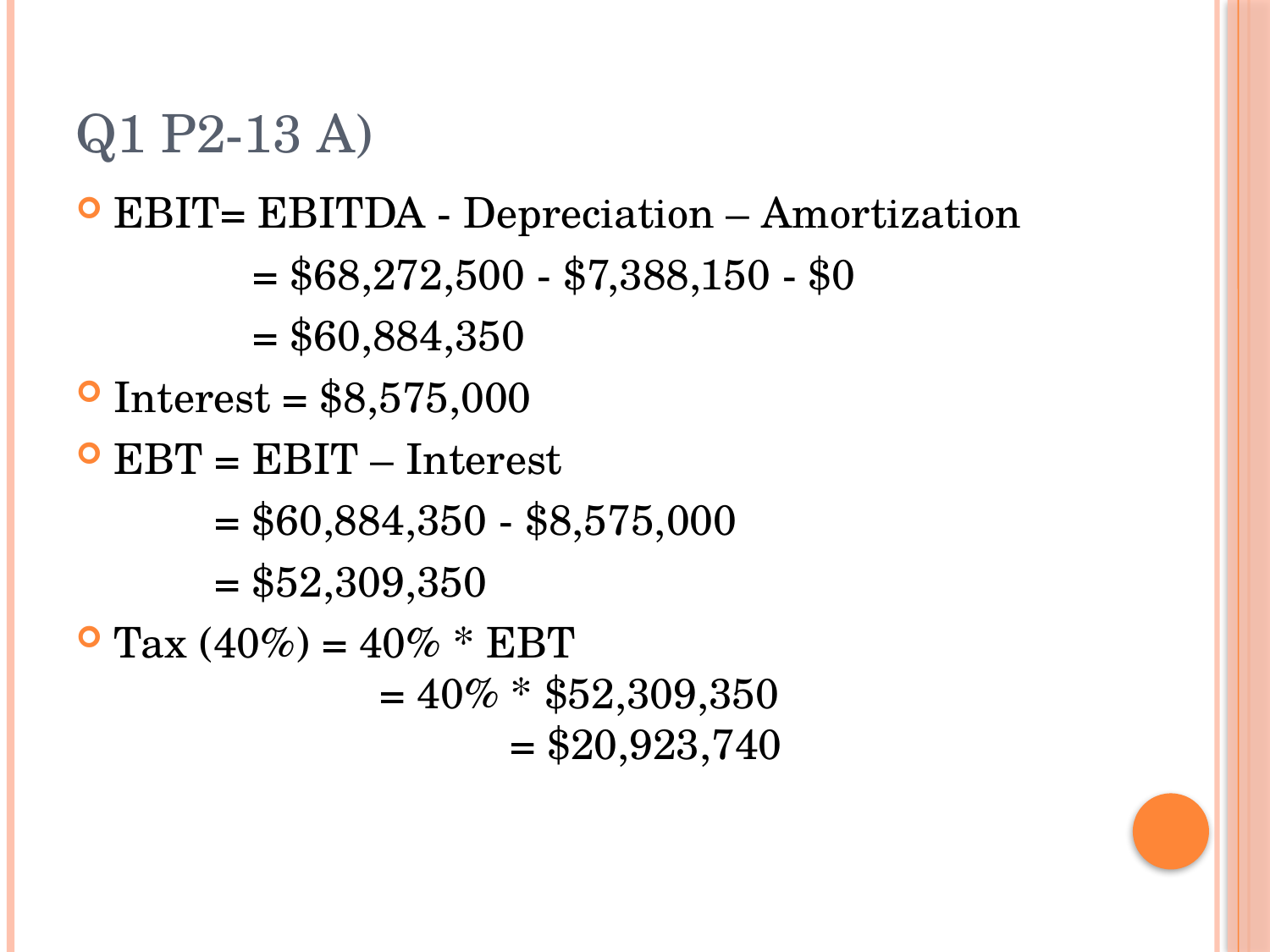

# Q1 P2-13 a)
EBIT= EBITDA - Depreciation – Amortization
		 = $68,272,500 - $7,388,150 - $0
		 = $60,884,350
Interest = $8,575,000
EBT = EBIT – Interest
	 = $60,884,350 - $8,575,000
	 = $52,309,350
Tax (40%) = 40% * EBT						 = 40% * $52,309,350				            = $20,923,740